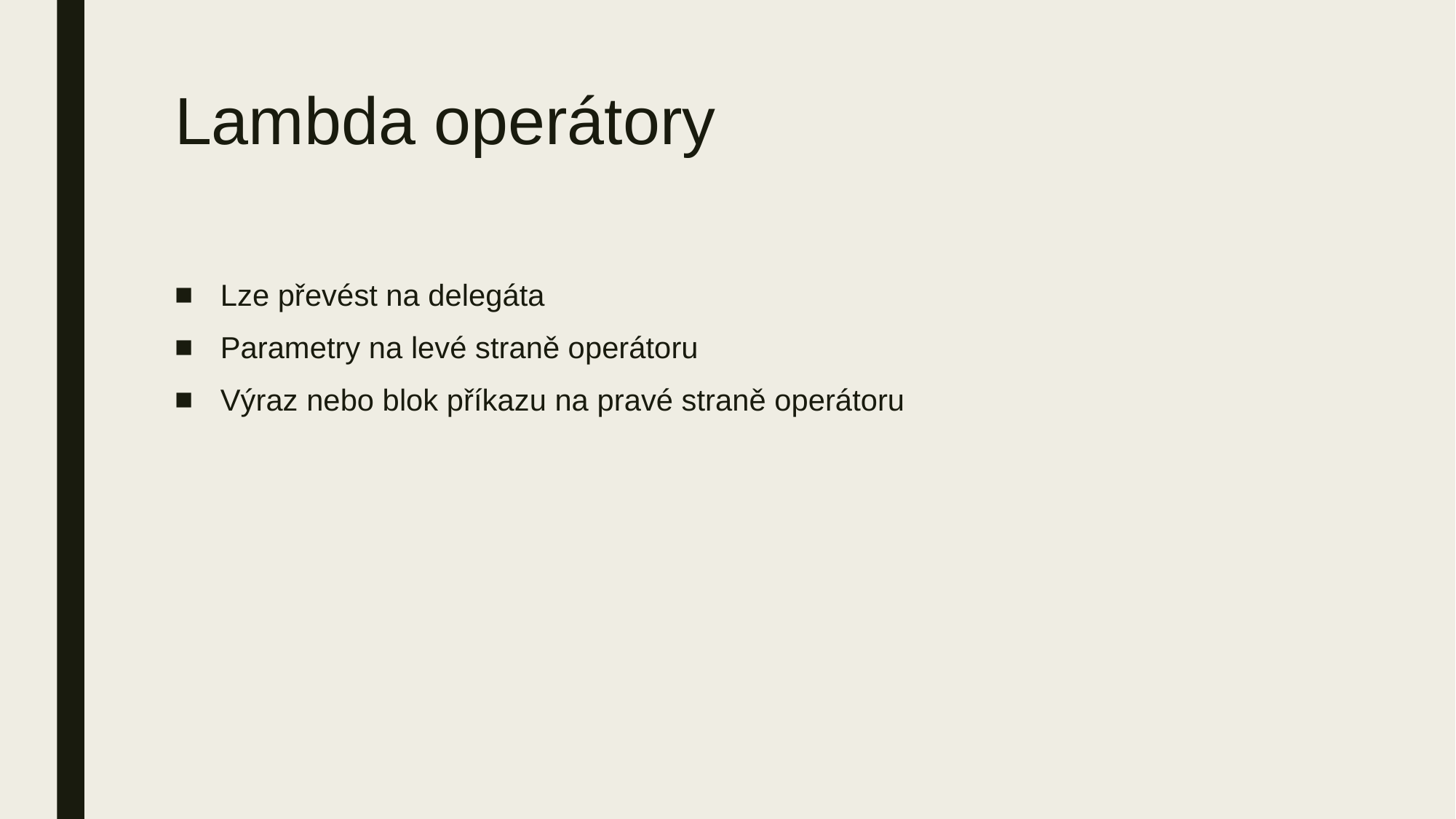

# Lambda operátory
Lze převést na delegáta
Parametry na levé straně operátoru
Výraz nebo blok příkazu na pravé straně operátoru